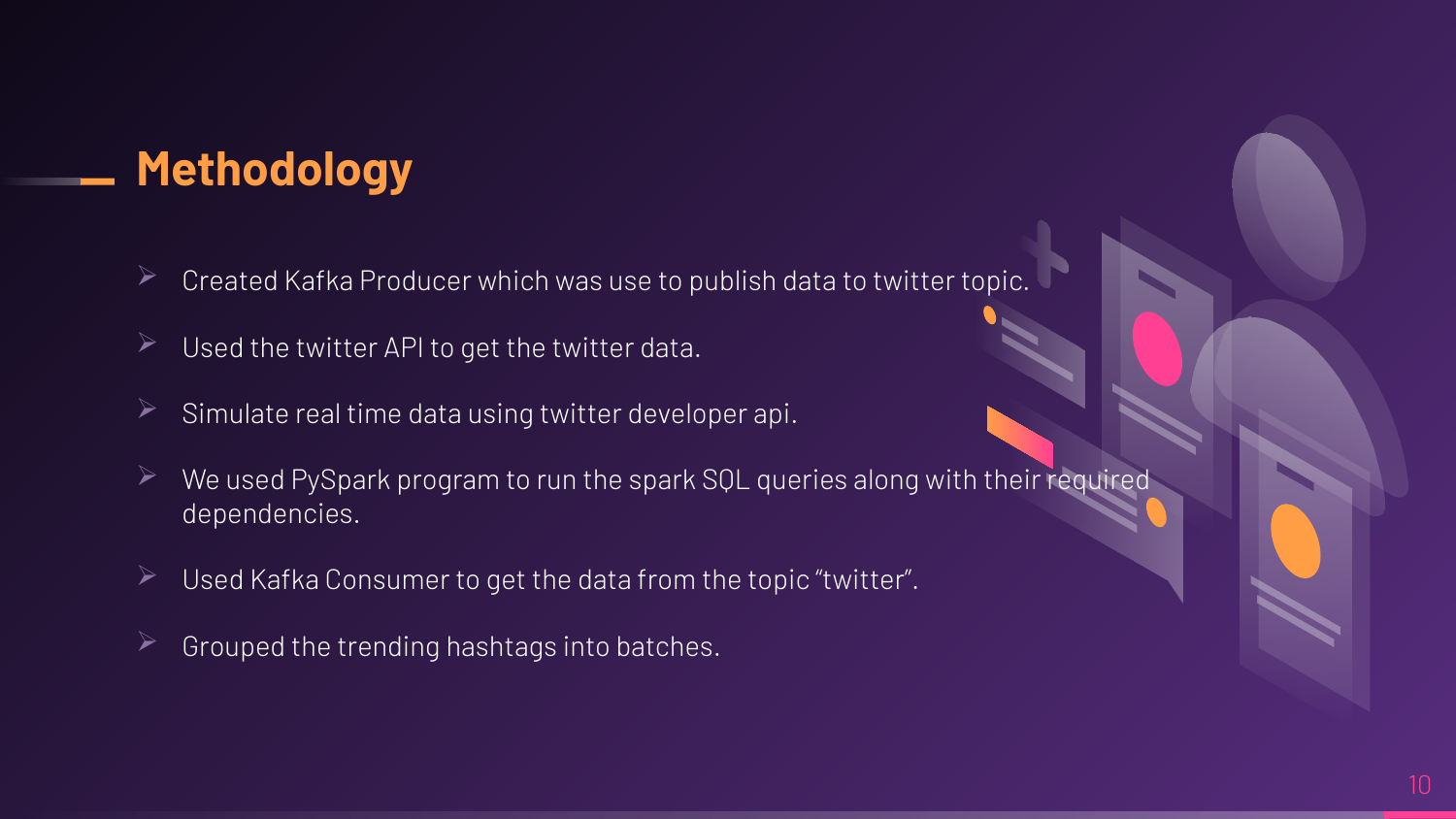

# Methodology
Created Kafka Producer which was use to publish data to twitter topic.
Used the twitter API to get the twitter data.
Simulate real time data using twitter developer api.
We used PySpark program to run the spark SQL queries along with their required dependencies.
Used Kafka Consumer to get the data from the topic “twitter”.
Grouped the trending hashtags into batches.
10